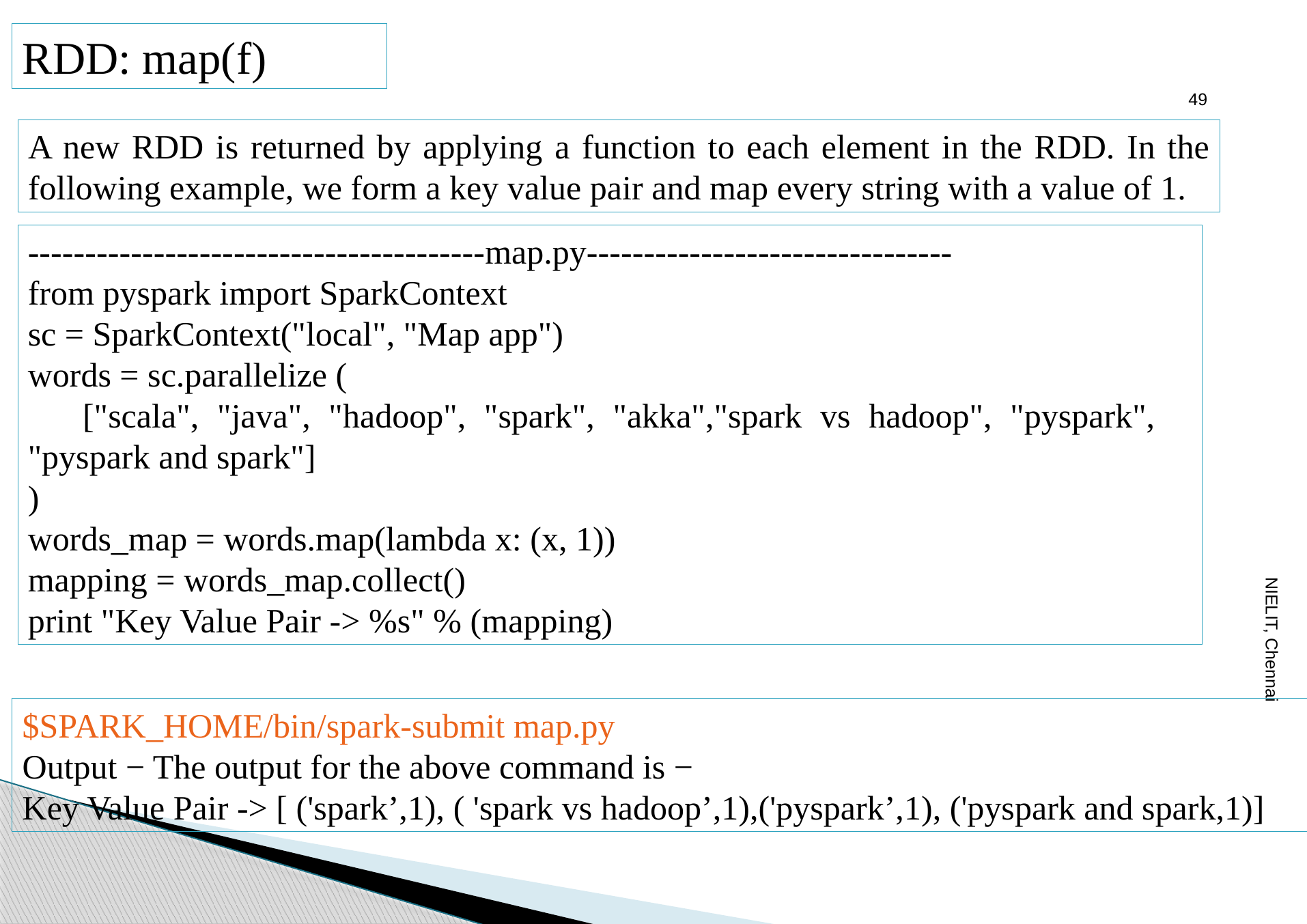

49
RDD: map(f)
A new RDD is returned by applying a function to each element in the RDD. In the following example, we form a key value pair and map every string with a value of 1.
----------------------------------------map.py--------------------------------
from pyspark import SparkContext
sc = SparkContext("local", "Map app")
words = sc.parallelize (
   ["scala", "java", "hadoop", "spark", "akka","spark vs hadoop", "pyspark",   "pyspark and spark"]
)
words_map = words.map(lambda x: (x, 1))
mapping = words_map.collect()
print "Key Value Pair -> %s" % (mapping)
NIELIT, Chennai
$SPARK_HOME/bin/spark-submit map.py
Output − The output for the above command is −
Key Value Pair -> [ ('spark’,1), ( 'spark vs hadoop’,1),('pyspark’,1), ('pyspark and spark,1)]